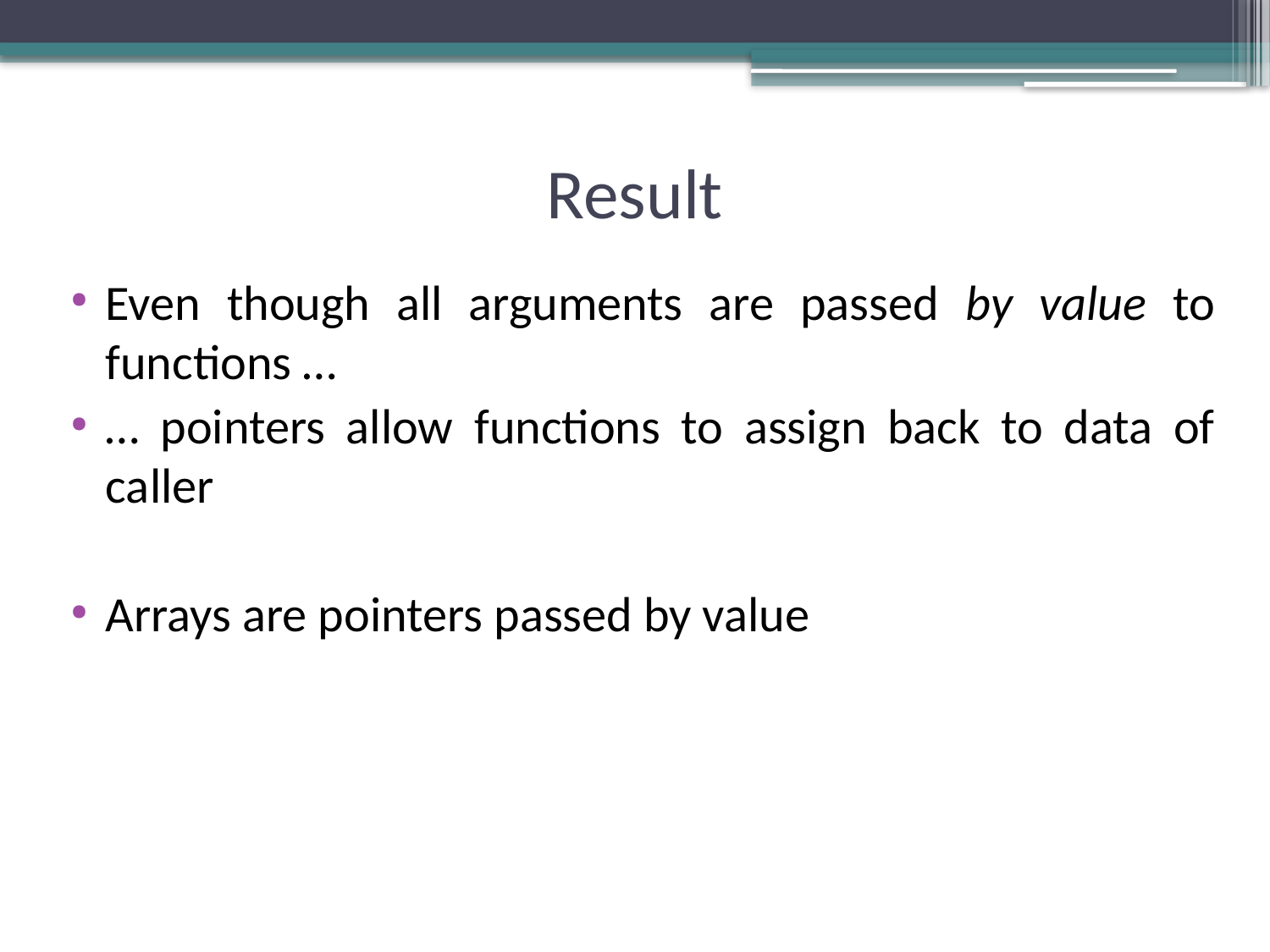

# Result
Even though all arguments are passed by value to functions …
… pointers allow functions to assign back to data of caller

Arrays are pointers passed by value